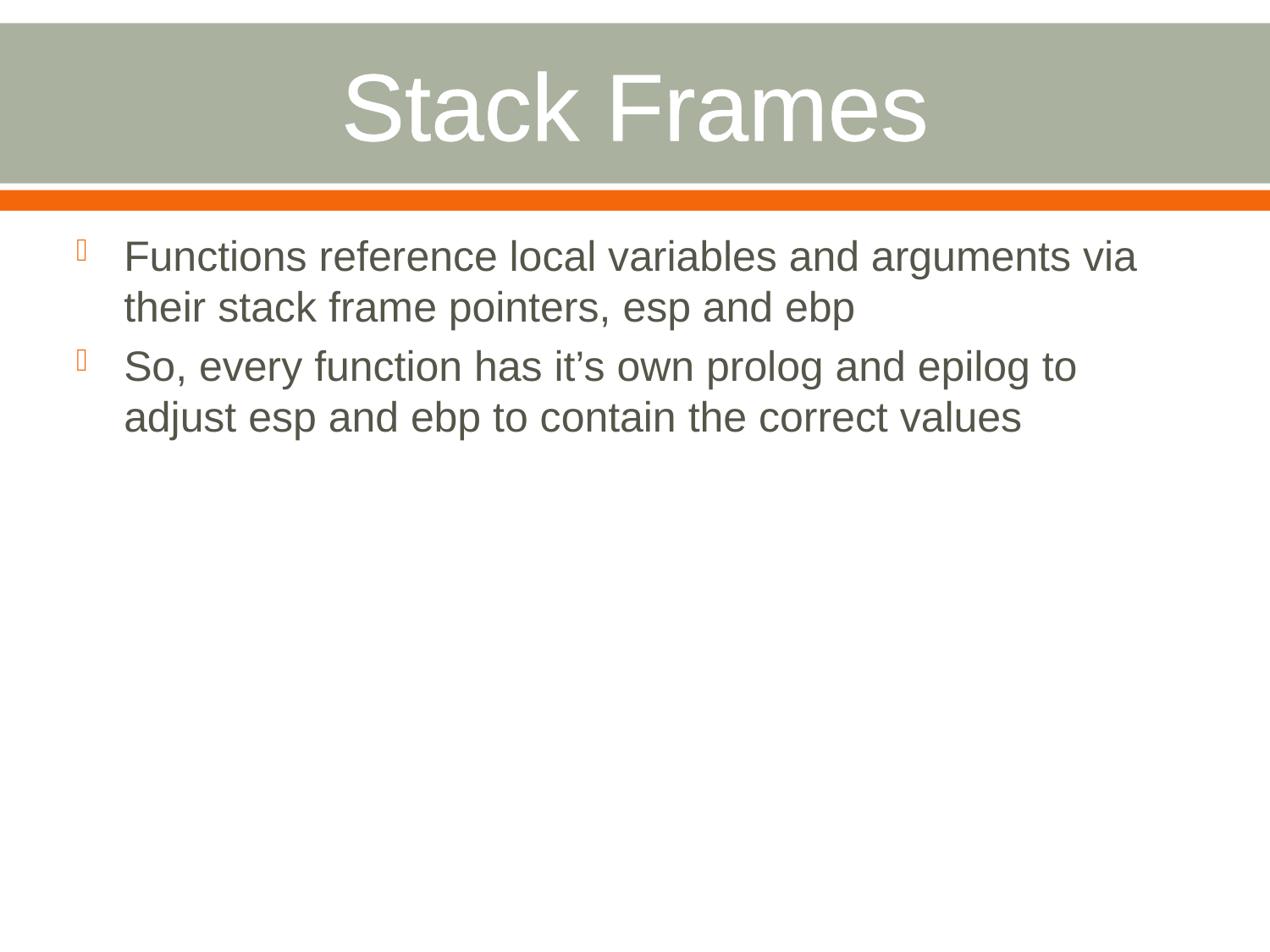

# Stack Frames
Functions reference local variables and arguments via their stack frame pointers, esp and ebp
So, every function has it’s own prolog and epilog to adjust esp and ebp to contain the correct values